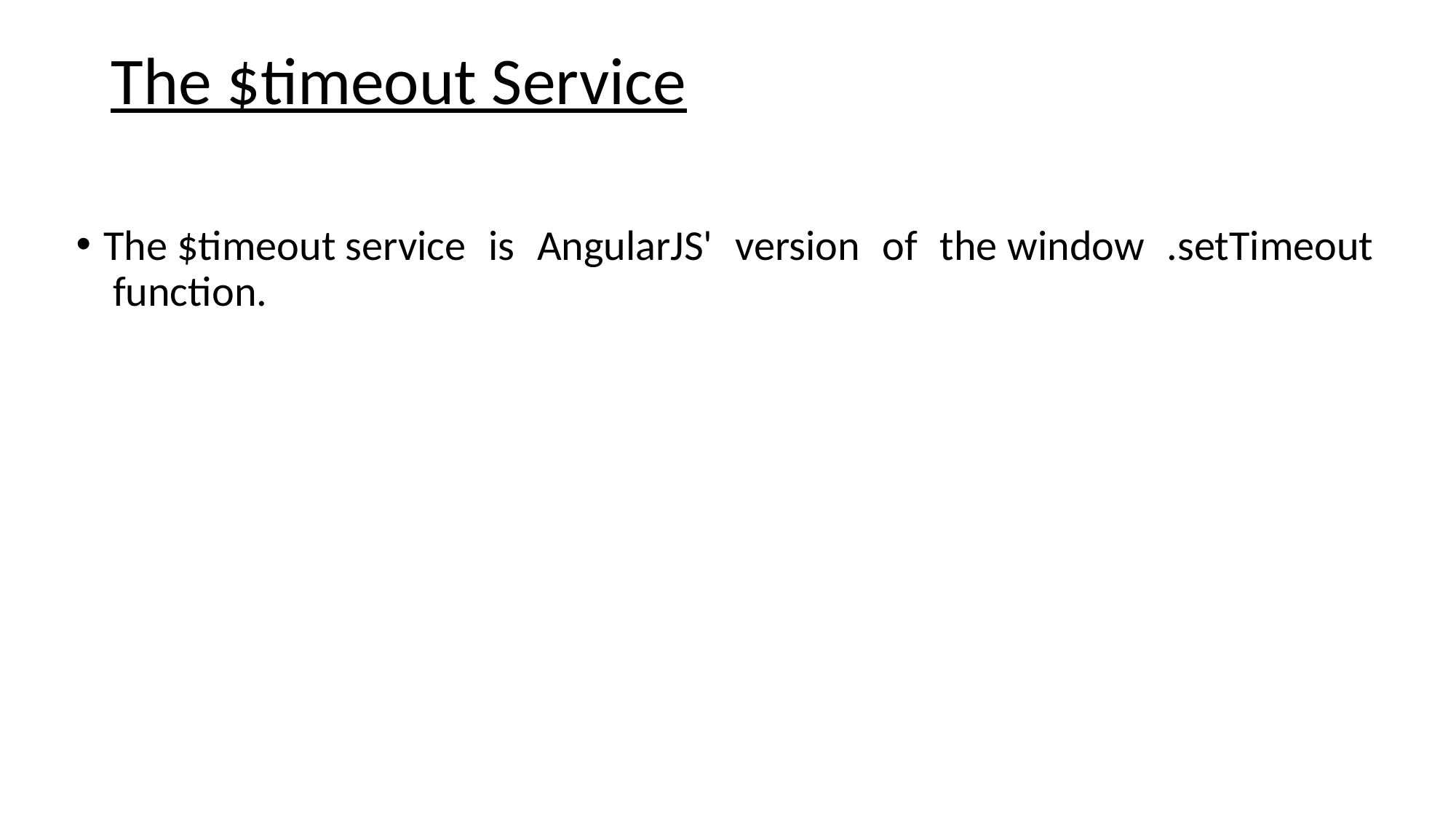

# The $timeout Service
The $timeout service is AngularJS' version of the window .setTimeout   function.